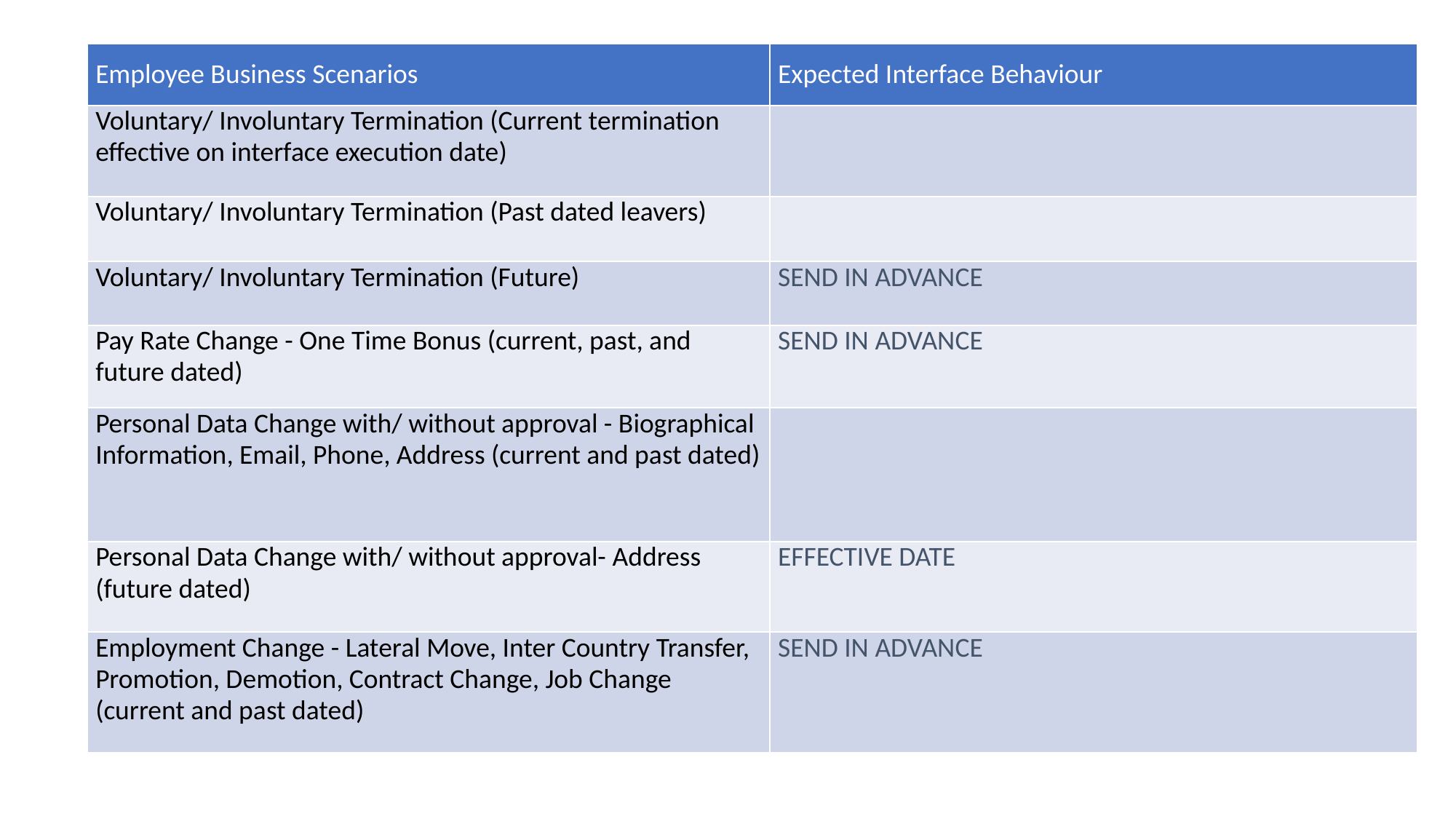

| Employee Business Scenarios | Expected Interface Behaviour |
| --- | --- |
| Voluntary/ Involuntary Termination (Current termination effective on interface execution date) |  |
| Voluntary/ Involuntary Termination (Past dated leavers) |  |
| Voluntary/ Involuntary Termination (Future) | SEND IN ADVANCE |
| Pay Rate Change - One Time Bonus (current, past, and future dated) | SEND IN ADVANCE |
| Personal Data Change with/ without approval - Biographical Information, Email, Phone, Address (current and past dated) |  |
| Personal Data Change with/ without approval- Address (future dated) | EFFECTIVE DATE |
| Employment Change - Lateral Move, Inter Country Transfer, Promotion, Demotion, Contract Change, Job Change (current and past dated) | SEND IN ADVANCE |
#